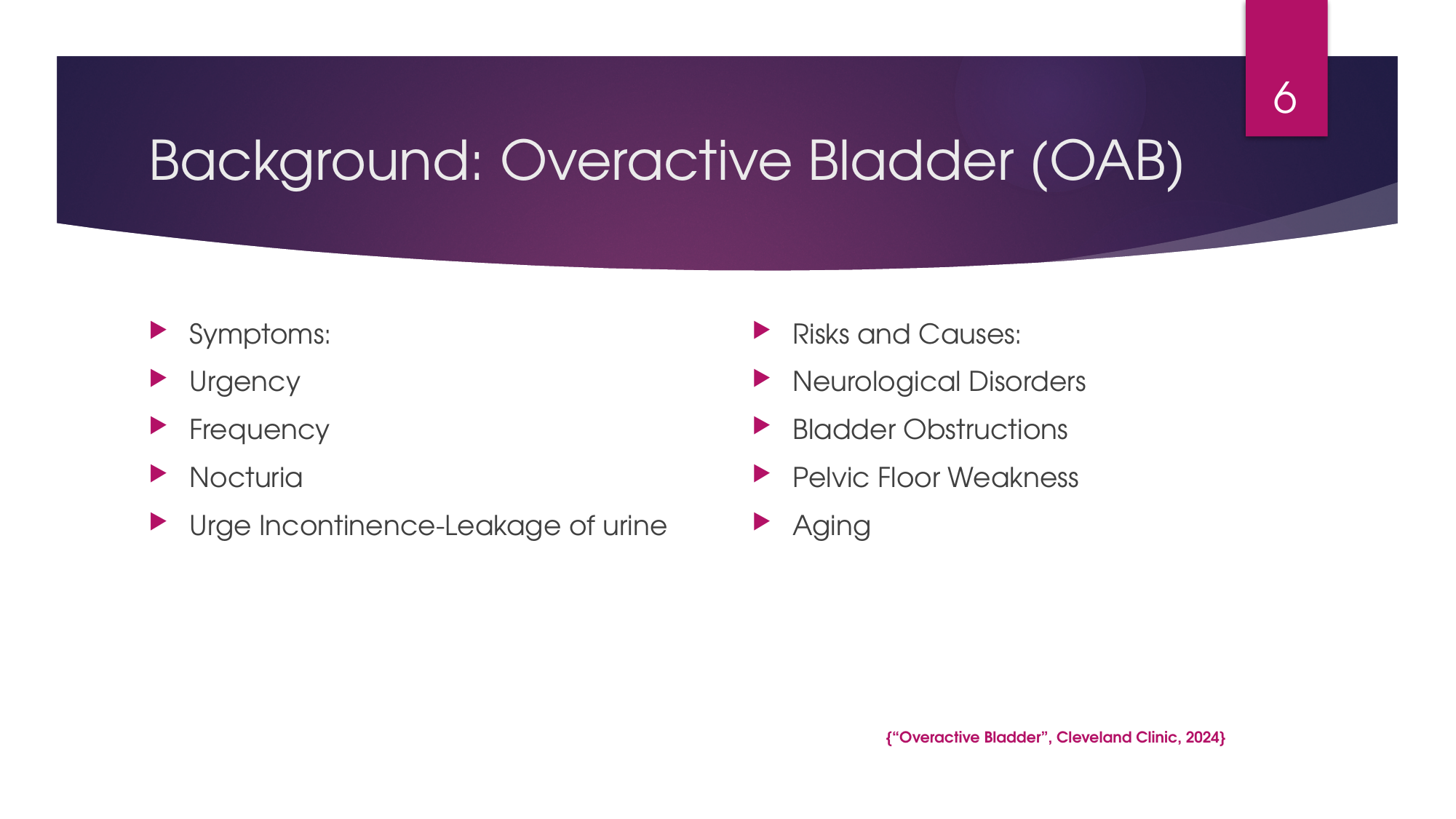

6
# Background: Overactive Bladder (OAB)
Symptoms:
Urgency
Frequency
Nocturia
Urge Incontinence-Leakage of urine
Risks and Causes:
Neurological Disorders
Bladder Obstructions
Pelvic Floor Weakness
Aging

{“Overactive Bladder”, Cleveland Clinic, 2024}